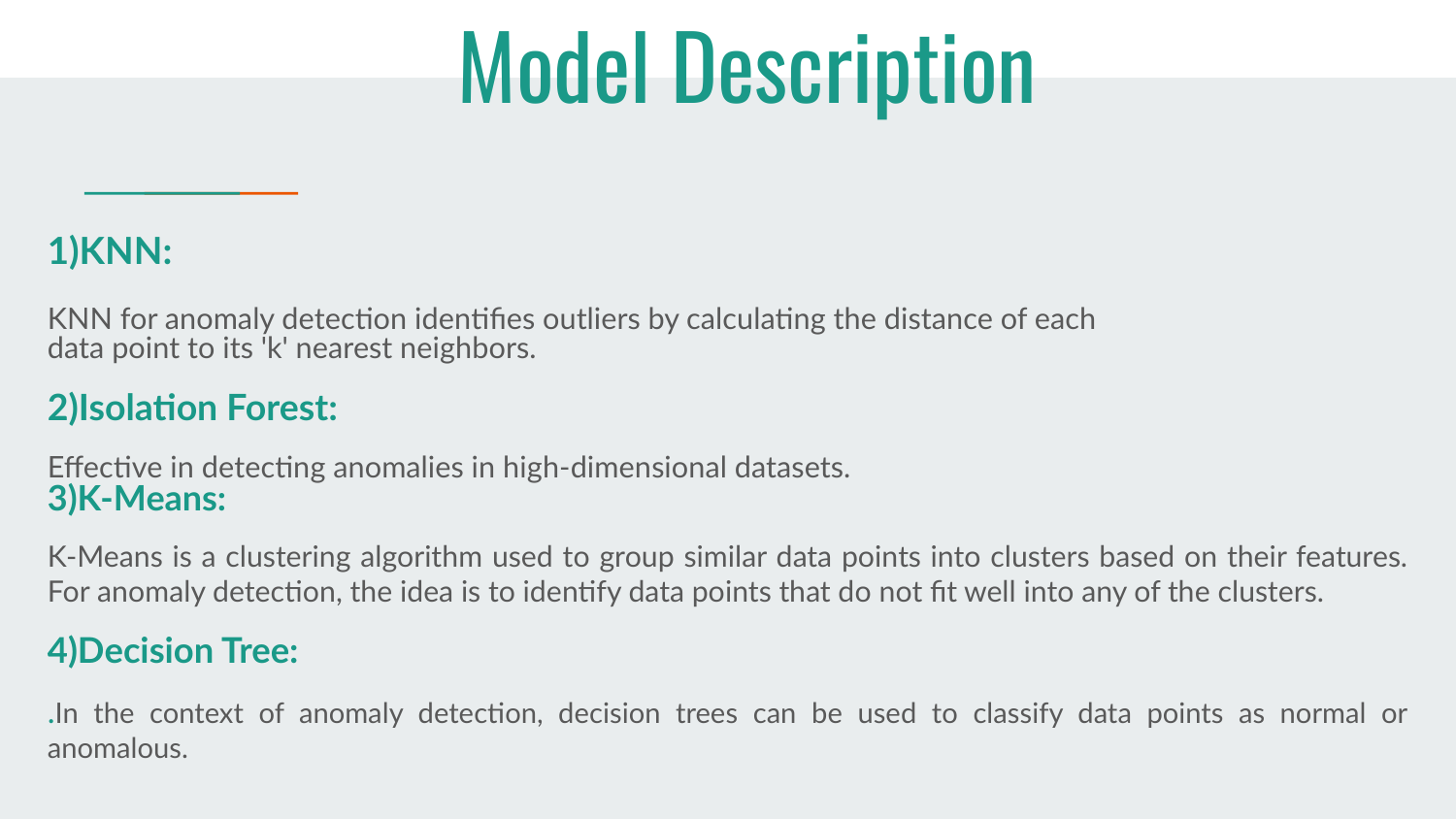

Model Description

1)KNN:

KNN for anomaly detection identifies outliers by calculating the distance of each
data point to its 'k' nearest neighbors.
2)Isolation Forest:
Effective in detecting anomalies in high-dimensional datasets.
3)K-Means:
K-Means is a clustering algorithm used to group similar data points into clusters based on their features. For anomaly detection, the idea is to identify data points that do not fit well into any of the clusters.
4)Decision Tree:
.In the context of anomaly detection, decision trees can be used to classify data points as normal or anomalous.